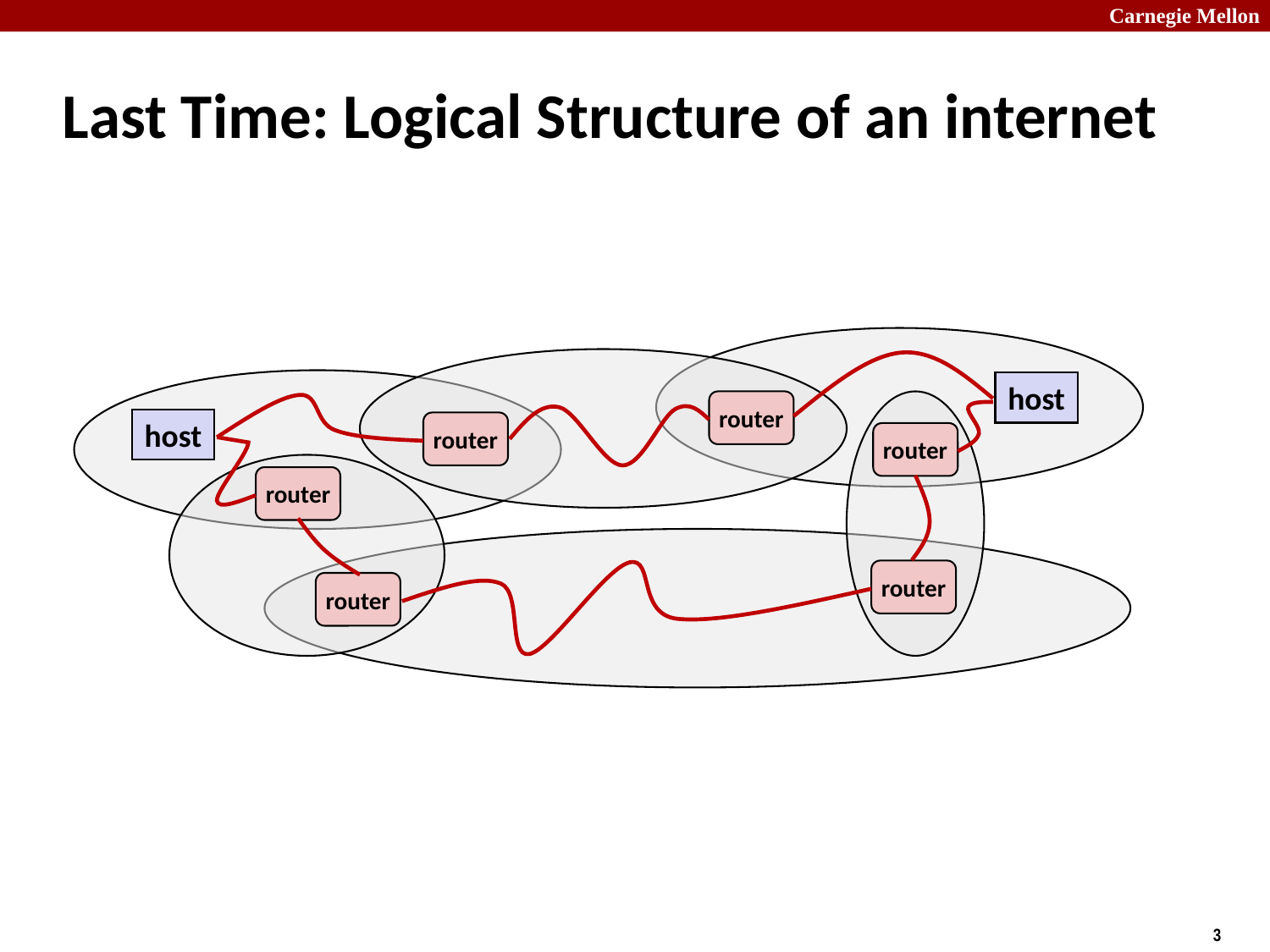

# Last Time: Logical Structure of an internet

host
router

host
router
router

router

router
router